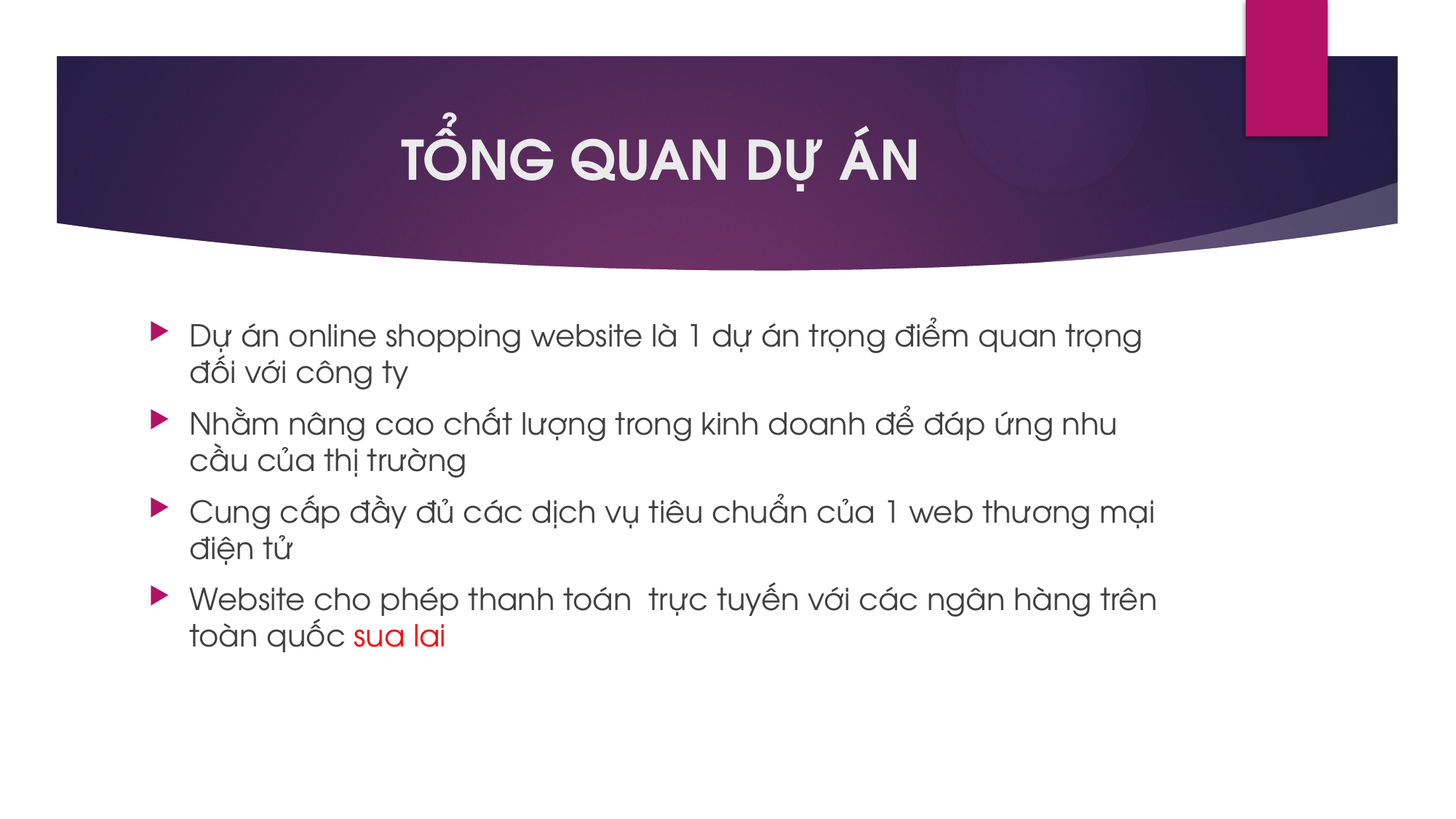

# TỔNG QUAN DỰ ÁN
Dự án online shopping website là 1 dự án trọng điểm quan trọng đối với công ty
Nhằm nâng cao chất lượng trong kinh doanh để đáp ứng nhu cầu của thị trường
Cung cấp đầy đủ các dịch vụ tiêu chuẩn của 1 web thương mại điện tử
Website cho phép thanh toán  trực tuyến với các ngân hàng trên toàn quốc sua lai